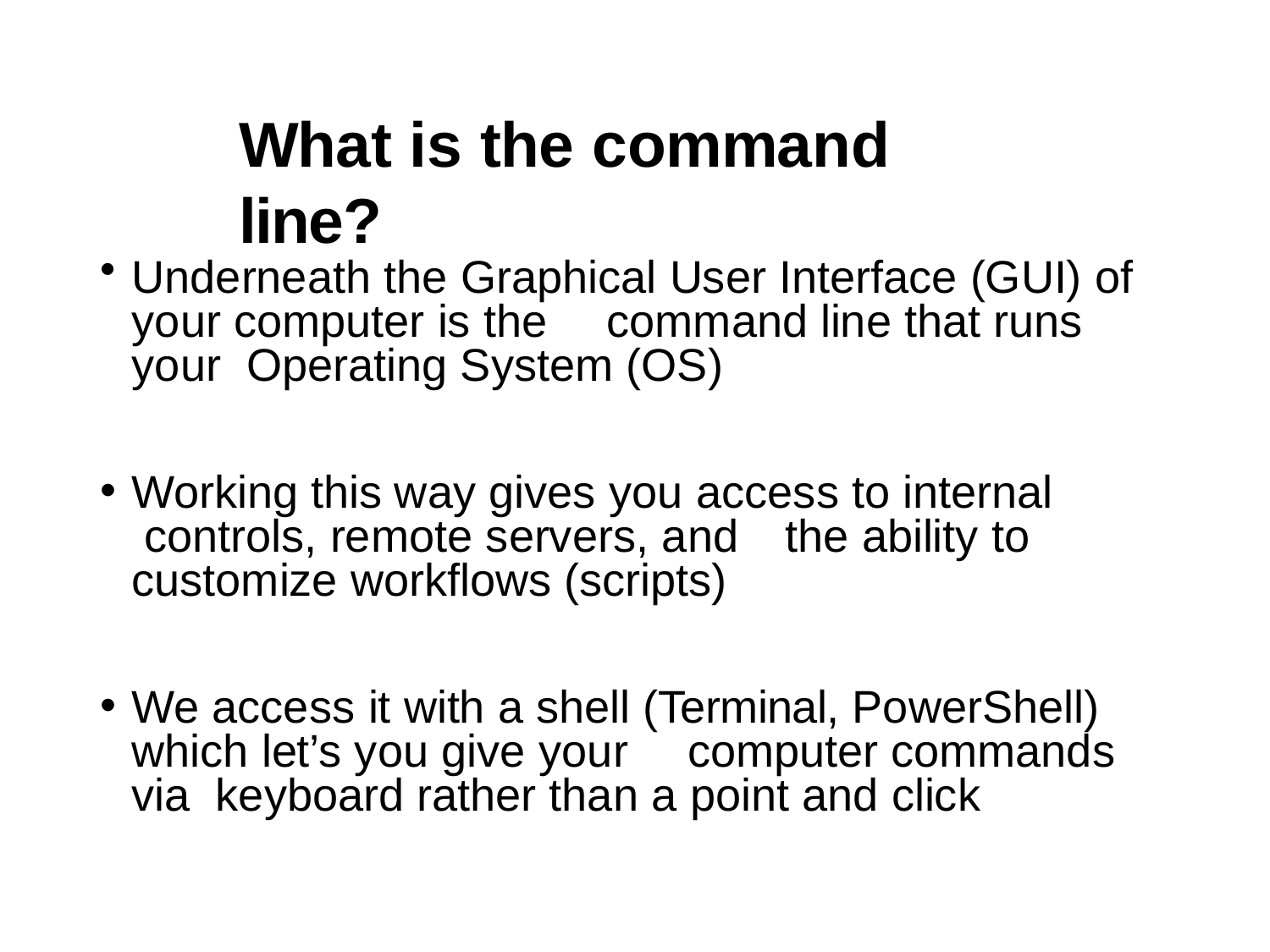

# What is the command line?
Underneath the Graphical User Interface (GUI) of  your computer is the	command line that runs your  Operating System (OS)

Working this way gives you access to internal  controls, remote servers, and	the ability to  customize workflows (scripts)

We access it with a shell (Terminal, PowerShell)  which let’s you give your	computer commands via  keyboard rather than a point and click